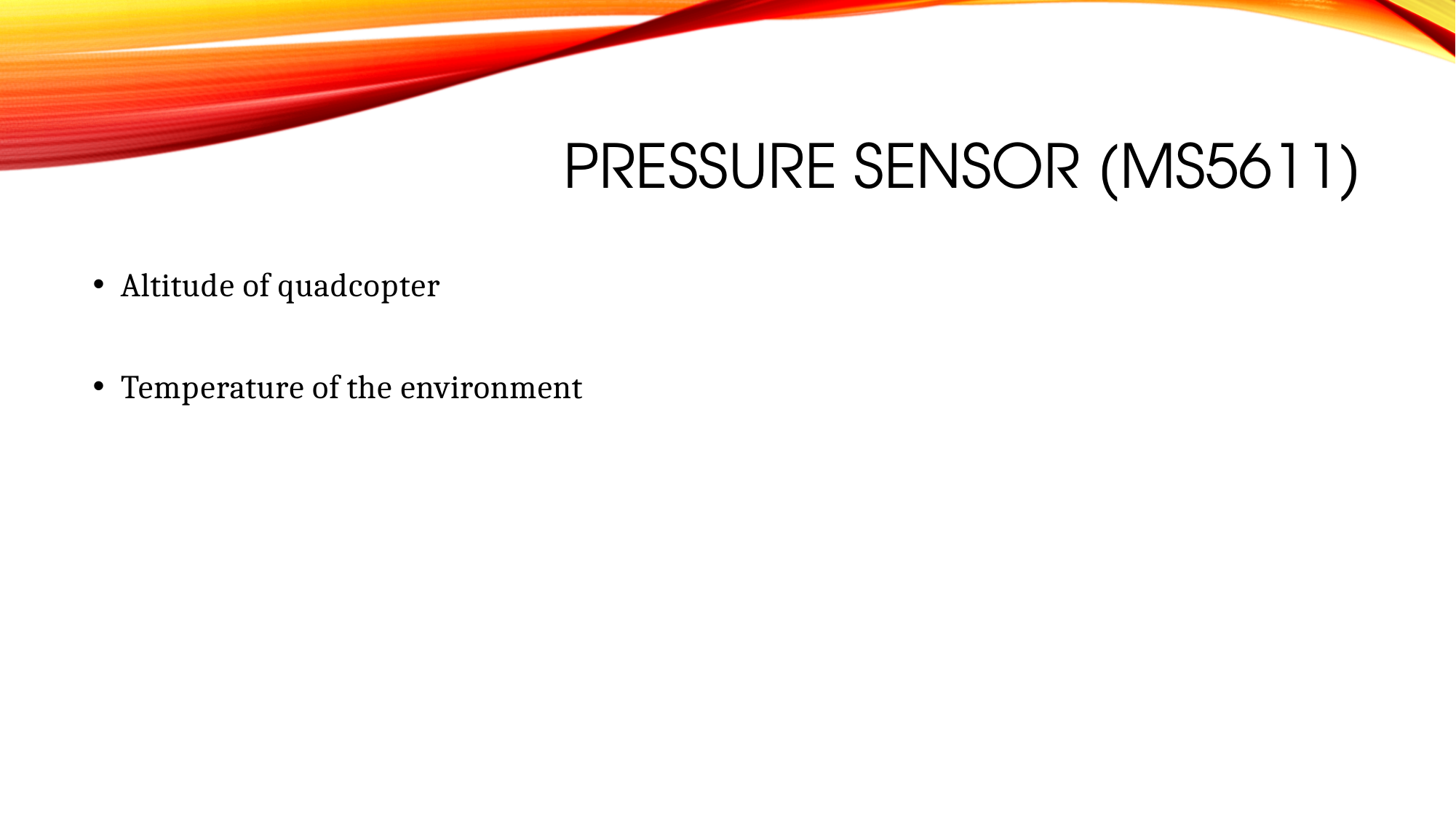

# Pressure Sensor (MS5611)

Altitude of quadcopter

Temperature of the environment